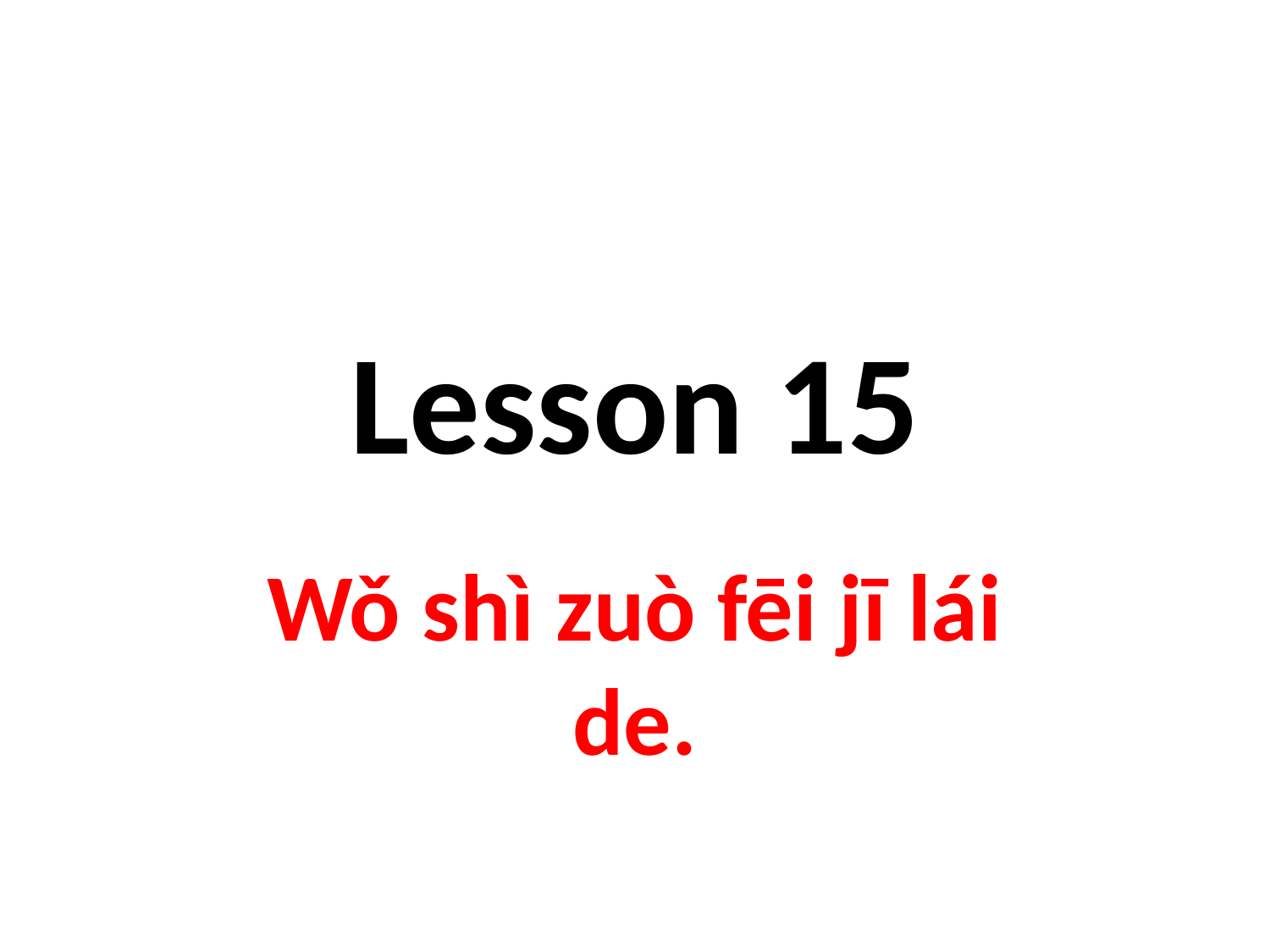

# Lesson 15
Wǒ shì zuò fēi jī lái de.